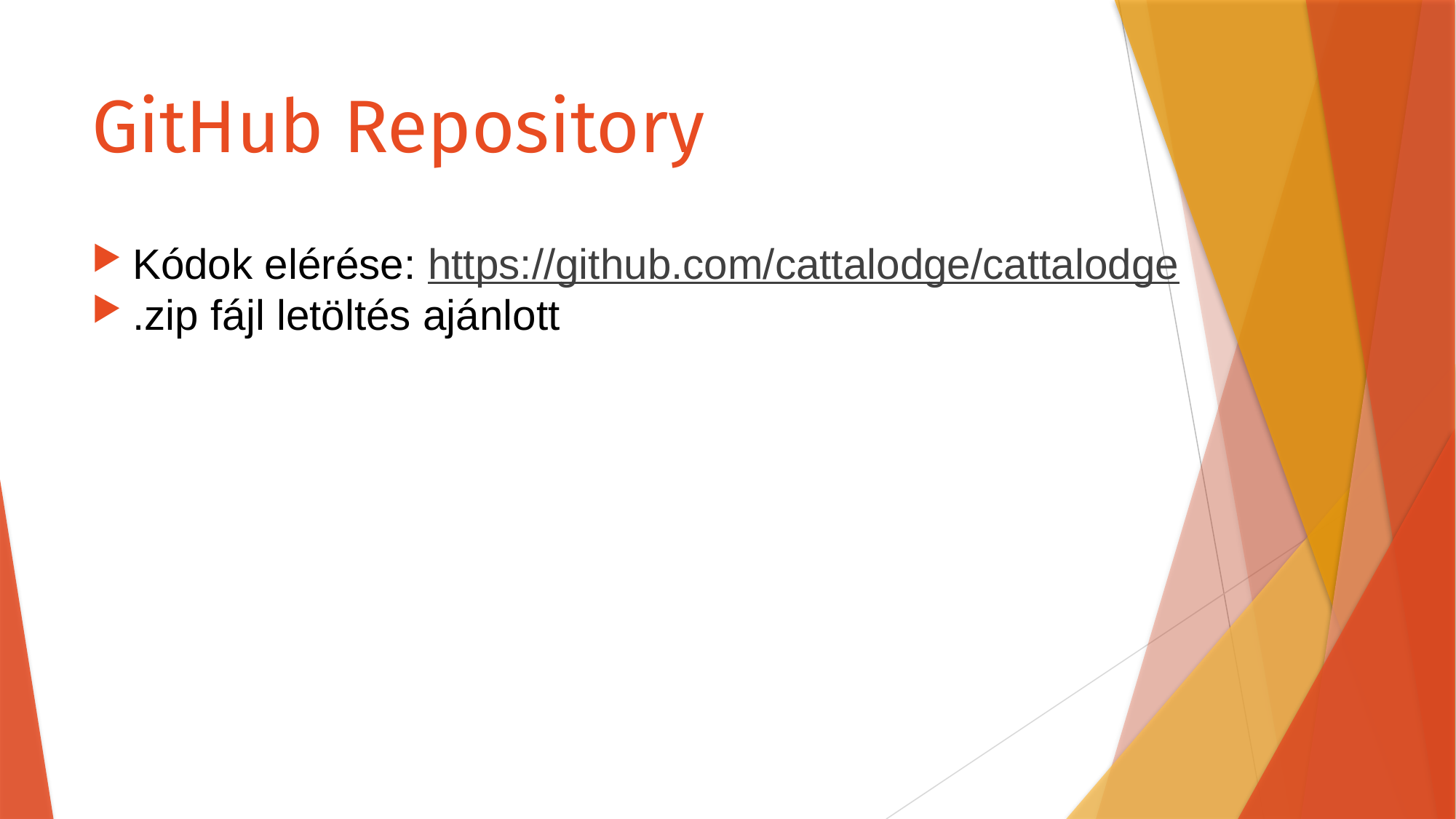

# GitHub Repository
Kódok elérése: https://github.com/cattalodge/cattalodge
.zip fájl letöltés ajánlott